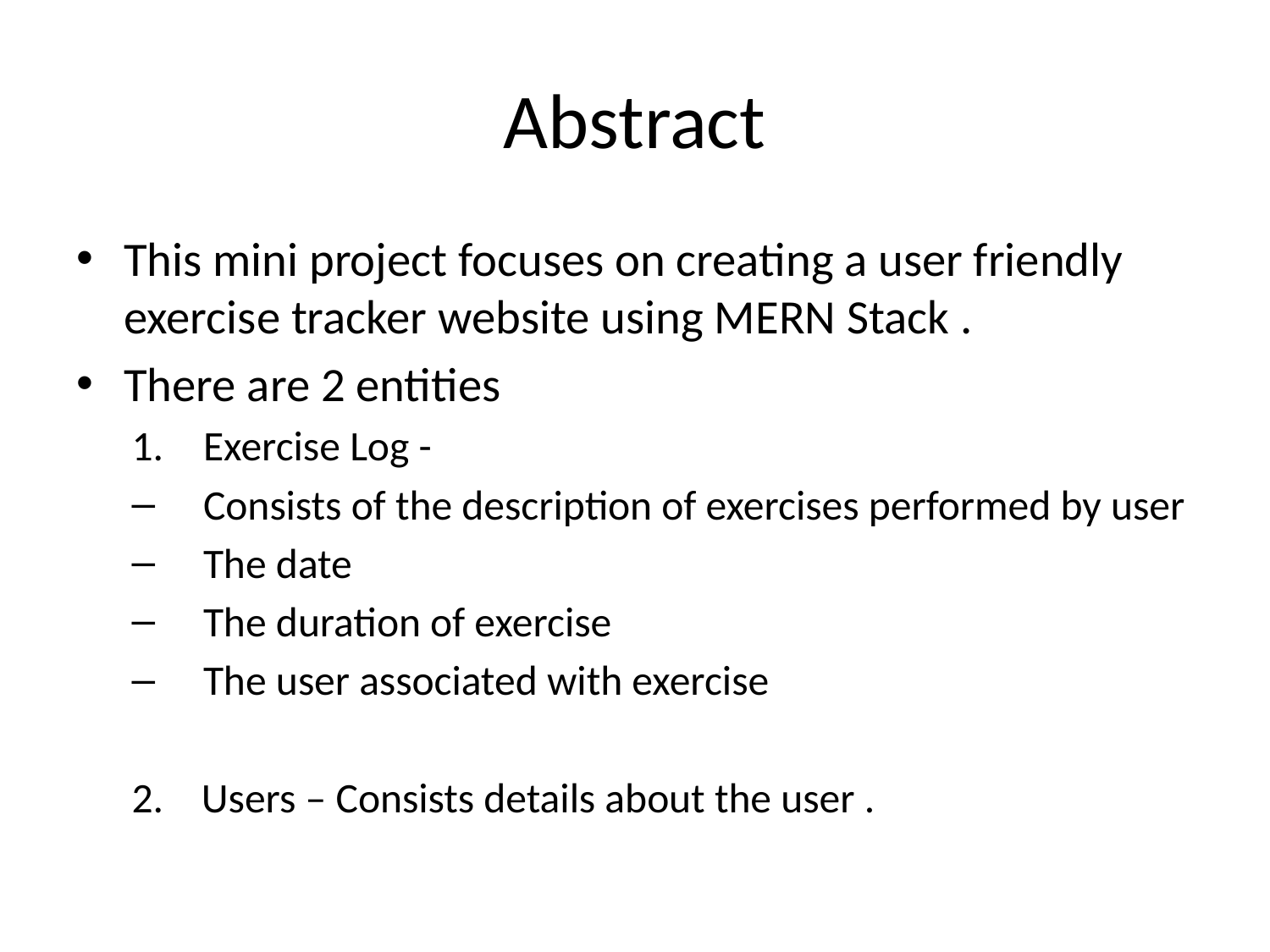

# Abstract
This mini project focuses on creating a user friendly exercise tracker website using MERN Stack .
There are 2 entities
Exercise Log -
Consists of the description of exercises performed by user
The date
The duration of exercise
The user associated with exercise

2.    Users – Consists details about the user .